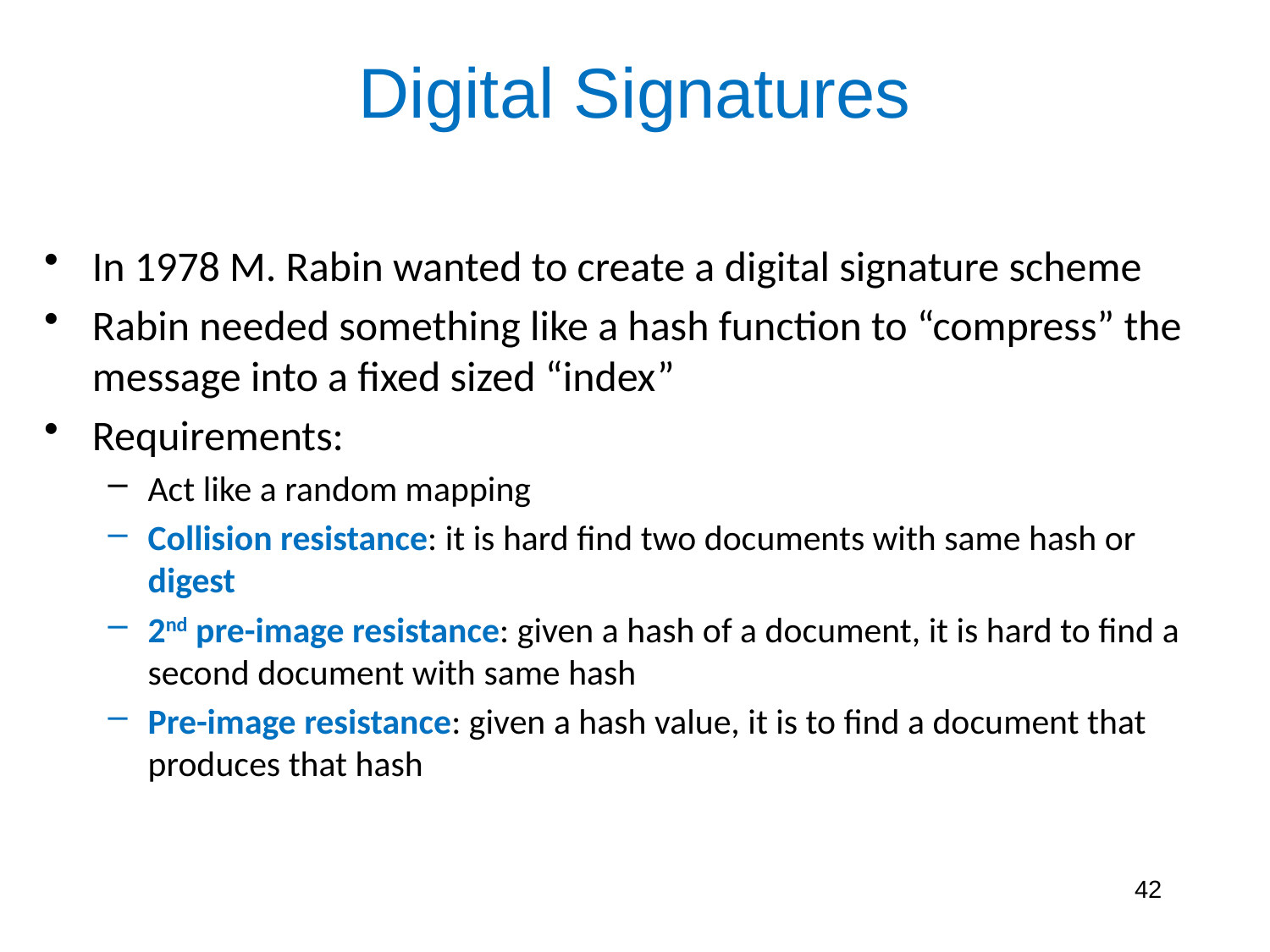

# Digital Signatures
In 1978 M. Rabin wanted to create a digital signature scheme
Rabin needed something like a hash function to “compress” the message into a fixed sized “index”
Requirements:
Act like a random mapping
Collision resistance: it is hard find two documents with same hash or digest
2nd pre-image resistance: given a hash of a document, it is hard to find a second document with same hash
Pre-image resistance: given a hash value, it is to find a document that produces that hash
42